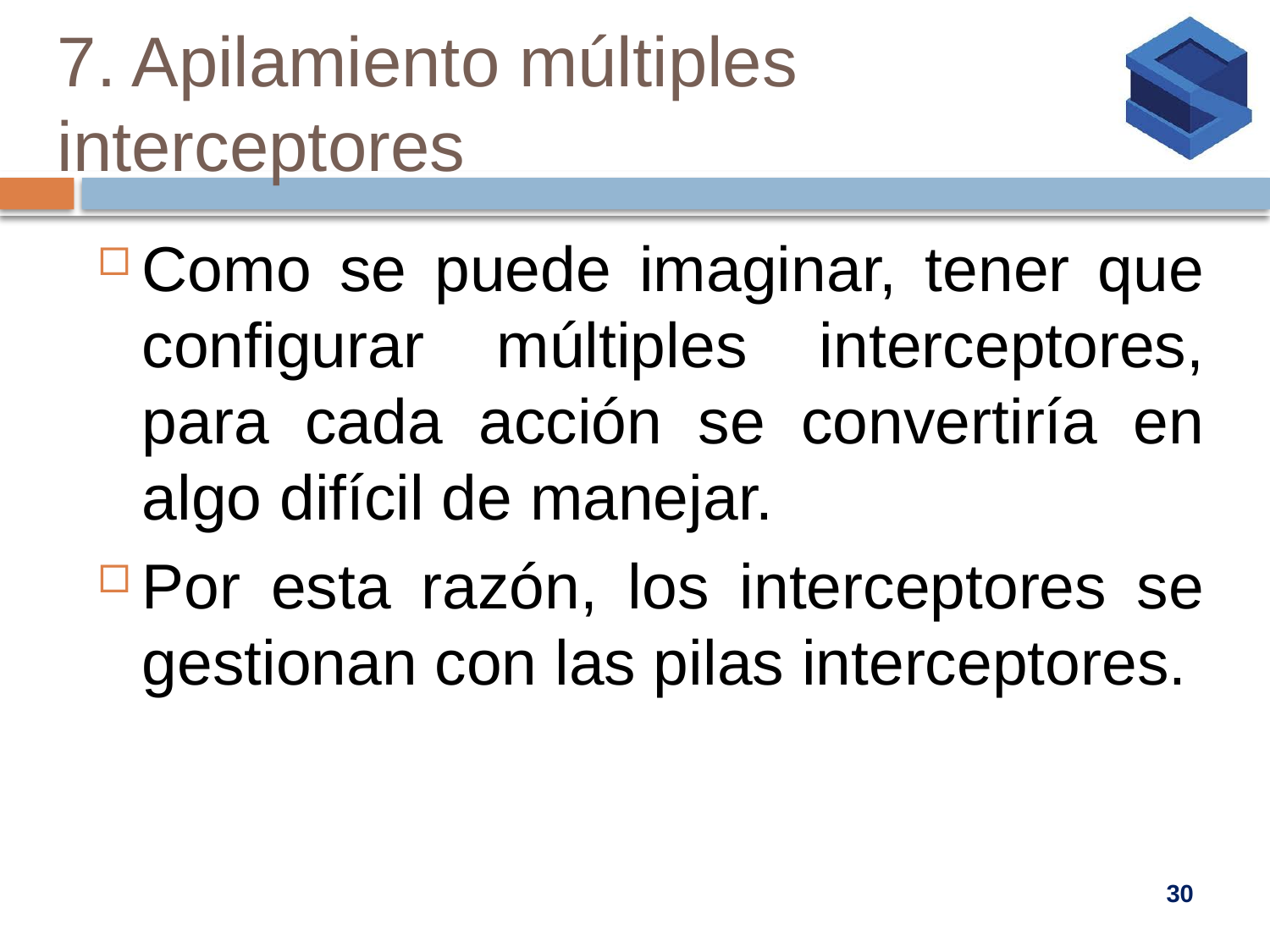

# 7. Apilamiento múltiples interceptores
Como se puede imaginar, tener que configurar múltiples interceptores, para cada acción se convertiría en algo difícil de manejar.
Por esta razón, los interceptores se gestionan con las pilas interceptores.
30